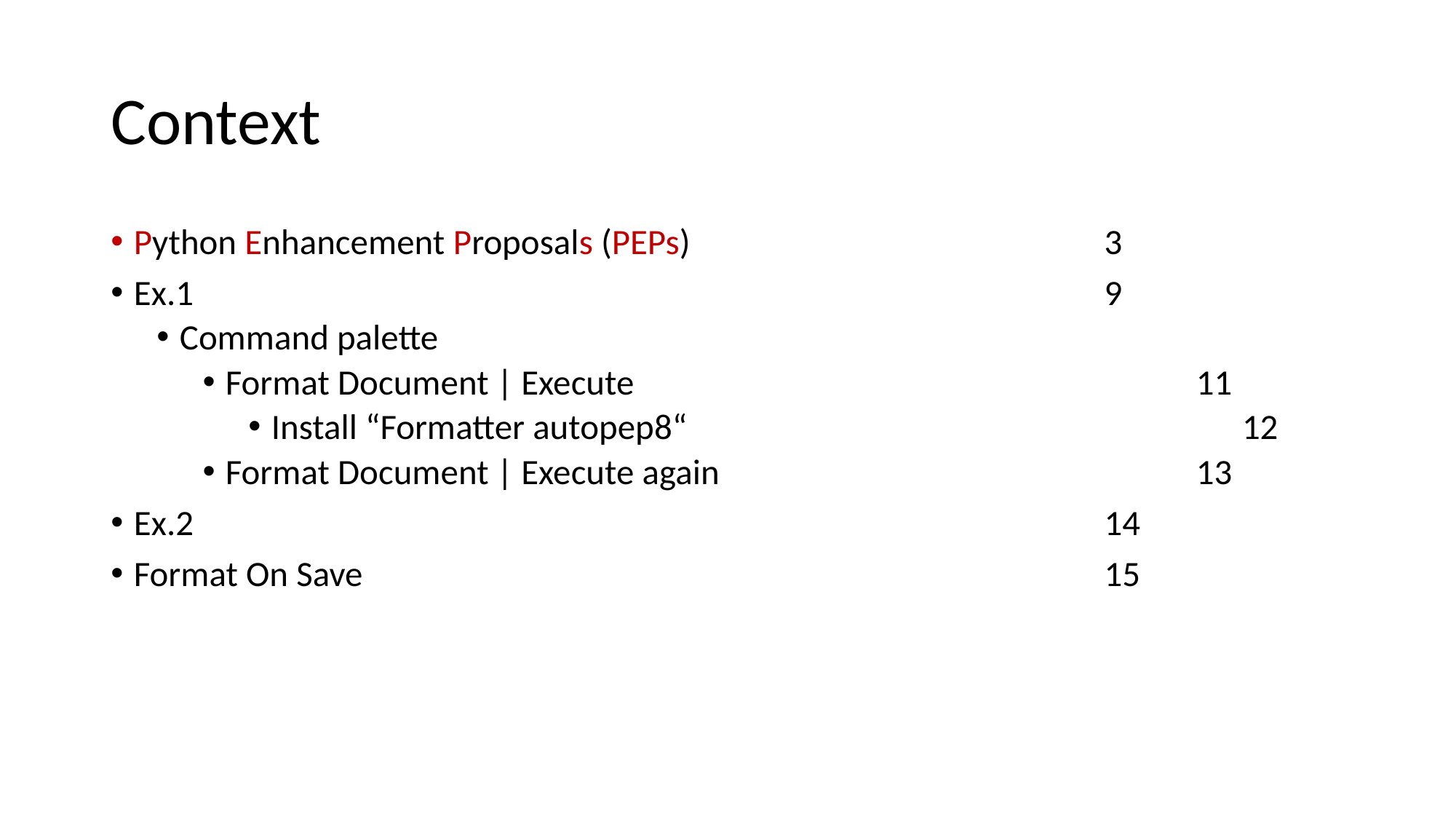

# Context
Python Enhancement Proposals (PEPs) 	 3
Ex.1 	 9
Command palette
Format Document | Execute 	 11
Install “Formatter autopep8“ 	 12
Format Document | Execute again 	 13
Ex.2 	 14
Format On Save 	 15